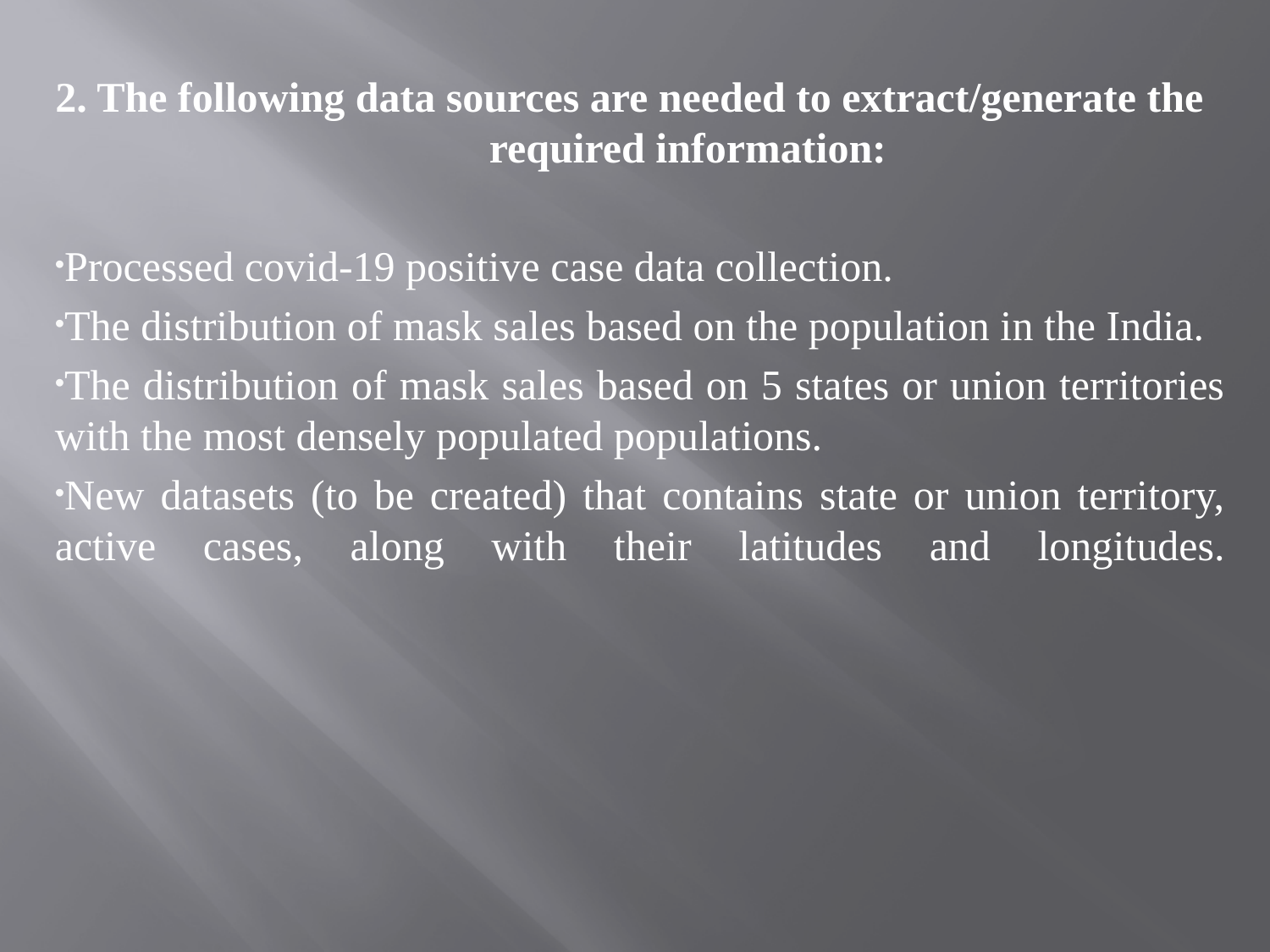

2. The following data sources are needed to extract/generate the            required information:

Processed covid-19 positive case data collection.
The distribution of mask sales based on the population in the India.
The distribution of mask sales based on 5 states or union territories with the most densely populated populations.
New datasets (to be created) that contains state or union territory, active cases, along with their latitudes and longitudes.